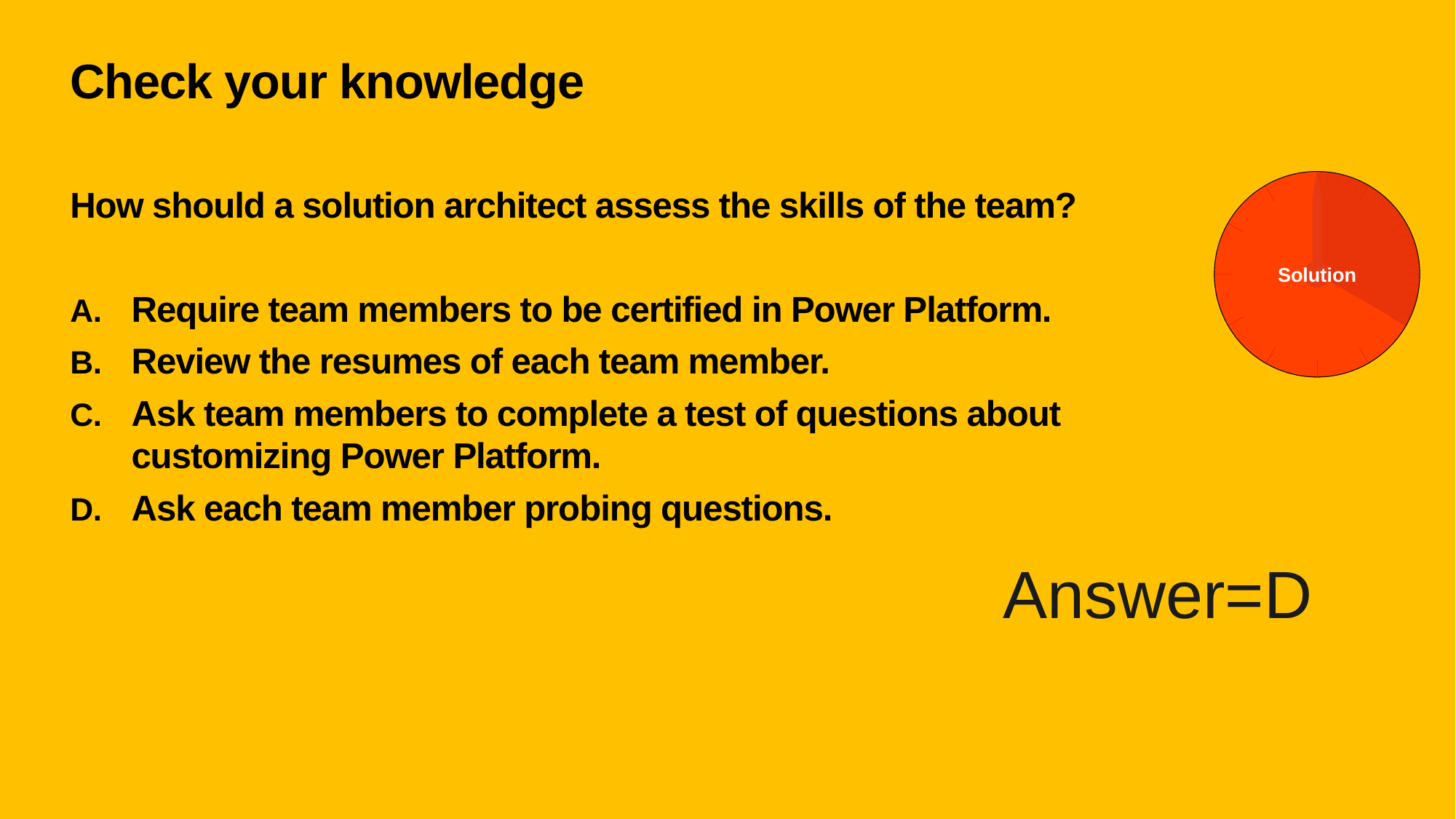

# Check your knowledge
How should a solution architect assess the skills of the team?

Require team members to be certified in Power Platform.
Review the resumes of each team member.
Ask team members to complete a test of questions about customizing Power Platform.
Ask each team member probing questions.

Solution
Answer=D